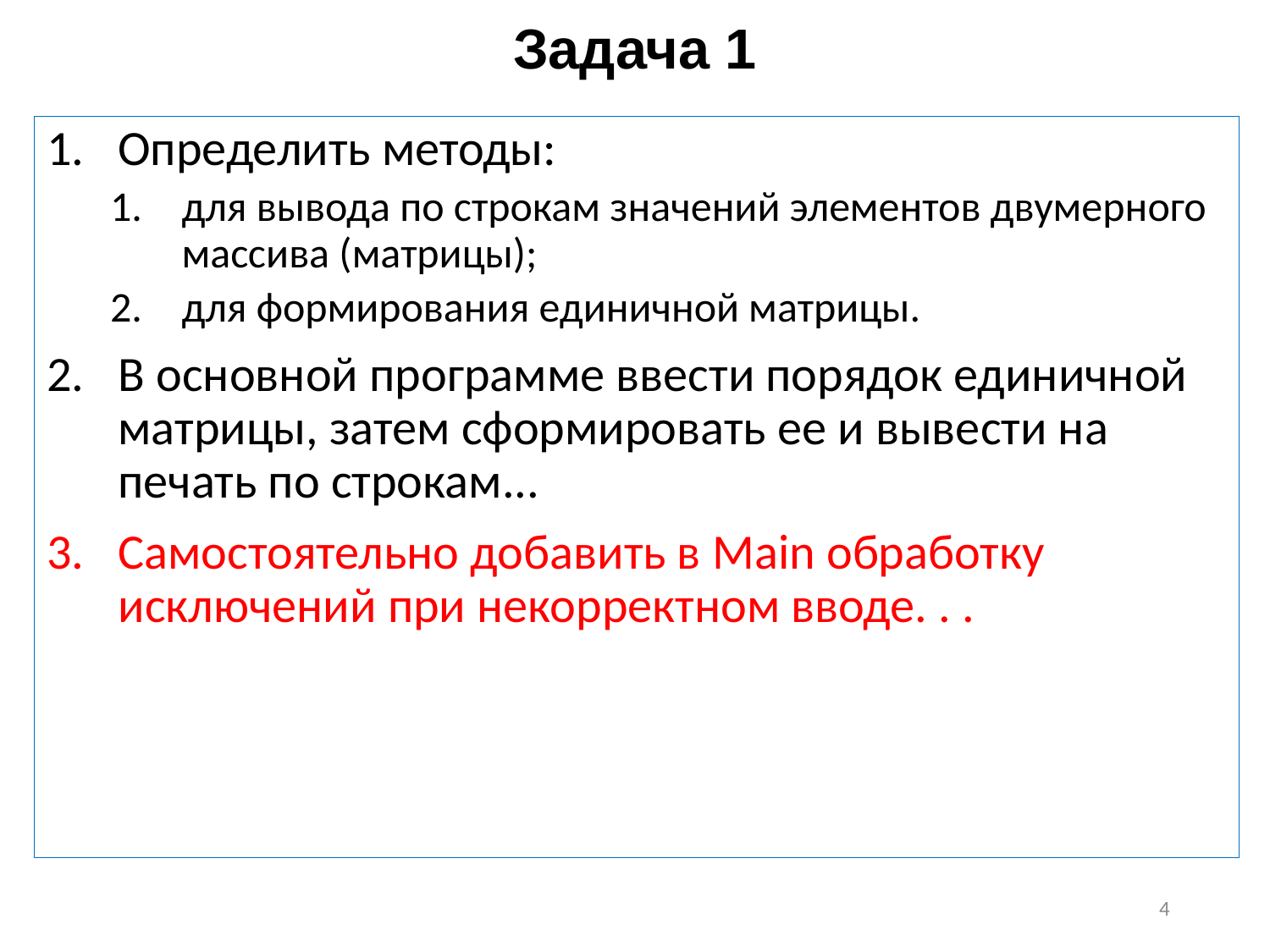

# Задача 1
Определить методы:
для вывода по строкам значений элементов двумерного массива (матрицы);
для формирования единичной матрицы.
В основной программе ввести порядок единичной матрицы, затем сформировать ее и вывести на печать по строкам...
Самостоятельно добавить в Main обработку исключений при некорректном вводе. . .

4